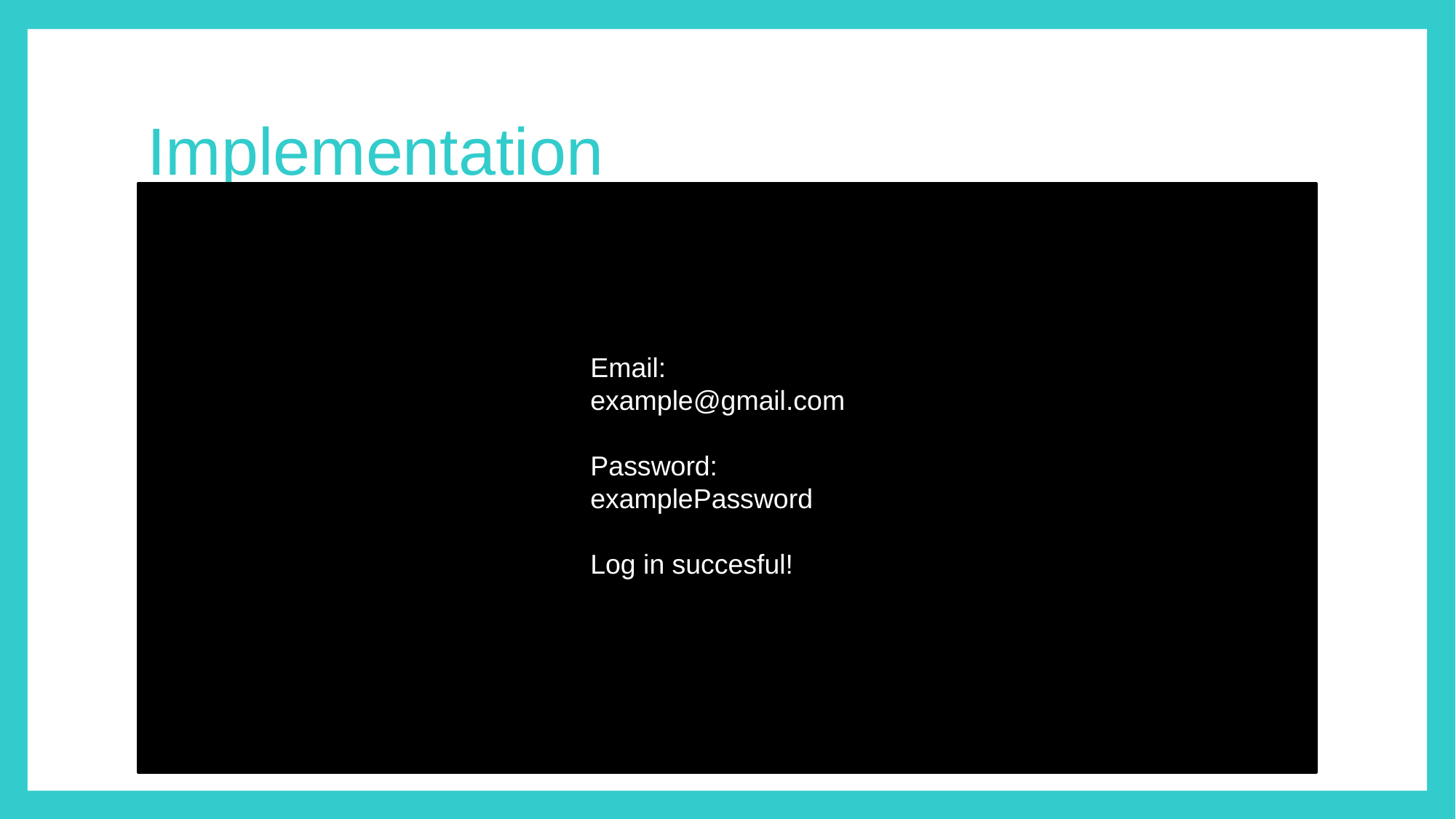

# Implementation

Email:
example@gmail.com

Password:
examplePassword

Log in succesful!